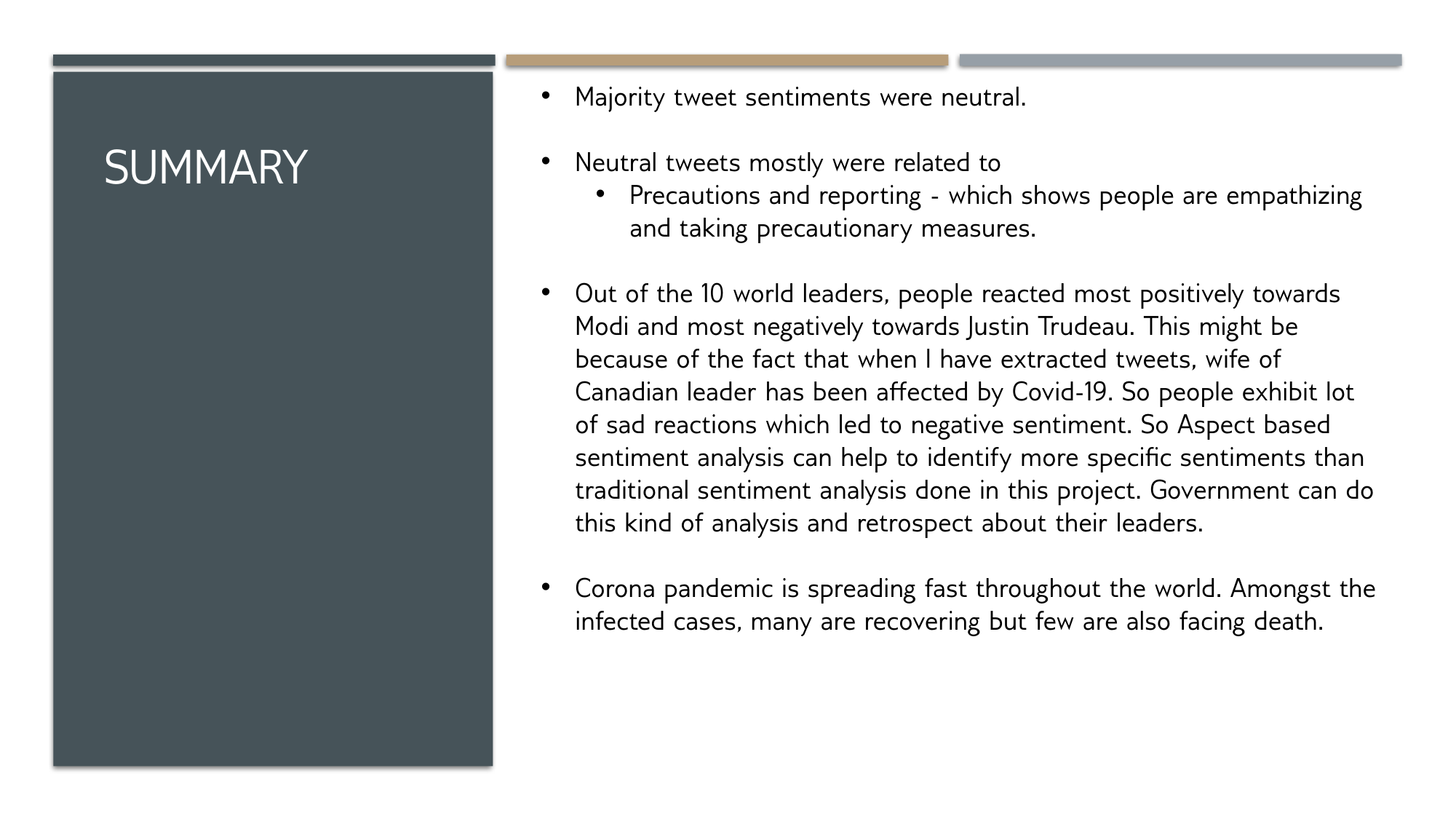

Majority tweet sentiments were neutral.

Neutral tweets mostly were related to
Precautions and reporting - which shows people are empathizing and taking precautionary measures.

Out of the 10 world leaders, people reacted most positively towards Modi and most negatively towards Justin Trudeau. This might be because of the fact that when I have extracted tweets, wife of Canadian leader has been affected by Covid-19. So people exhibit lot of sad reactions which led to negative sentiment. So Aspect based sentiment analysis can help to identify more specific sentiments than traditional sentiment analysis done in this project. Government can do this kind of analysis and retrospect about their leaders.

Corona pandemic is spreading fast throughout the world. Amongst the infected cases, many are recovering but few are also facing death.

# Summary